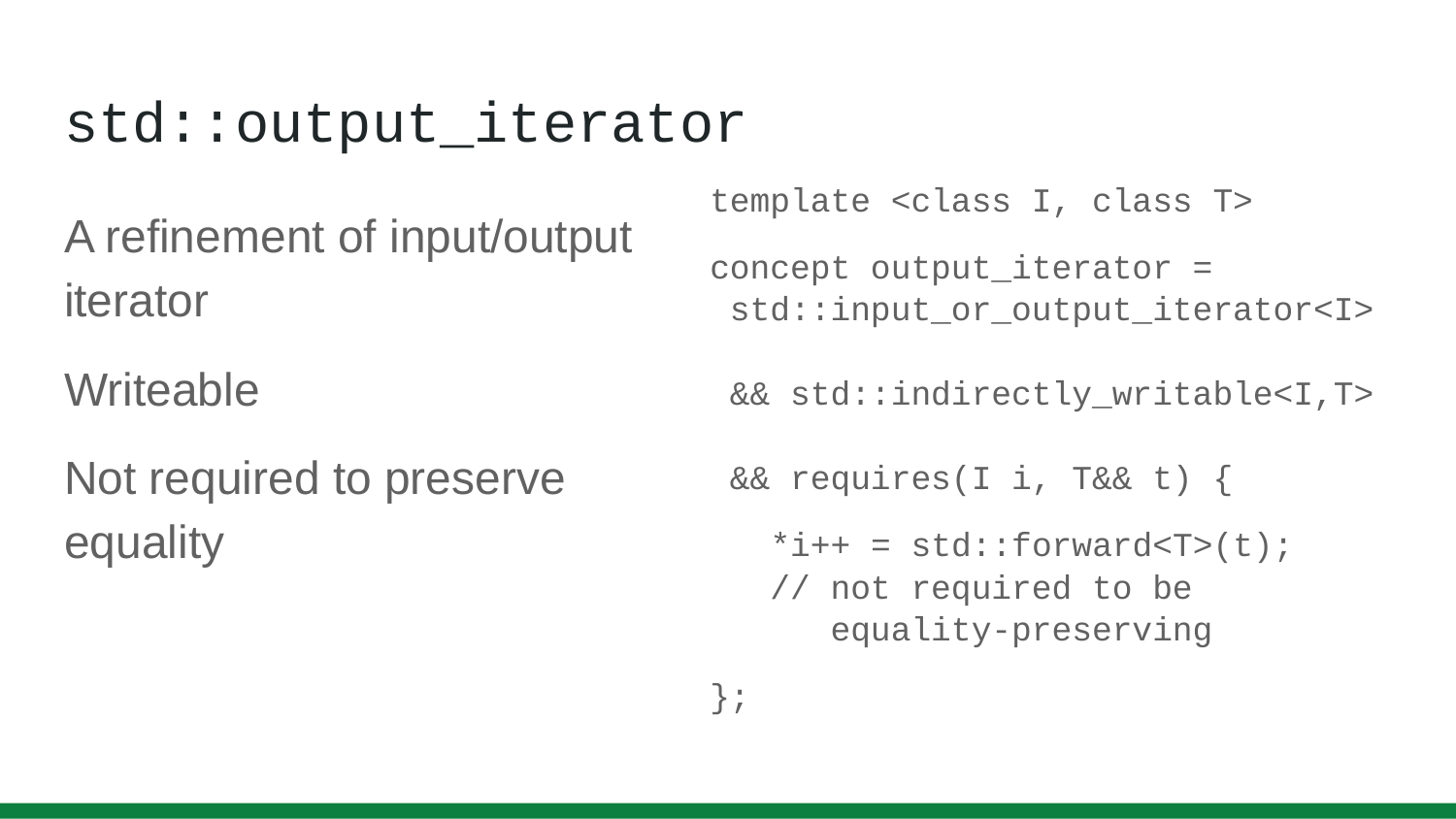

# std::output_iterator
template <class I, class T>
concept output_iterator =
 std::input_or_output_iterator<I>
 && std::indirectly_writable<I,T>
 && requires(I i, T&& t) {
   *i++ = std::forward<T>(t);
   // not required to be
      equality-preserving
};
A refinement of input/output iterator
Writeable
Not required to preserve equality